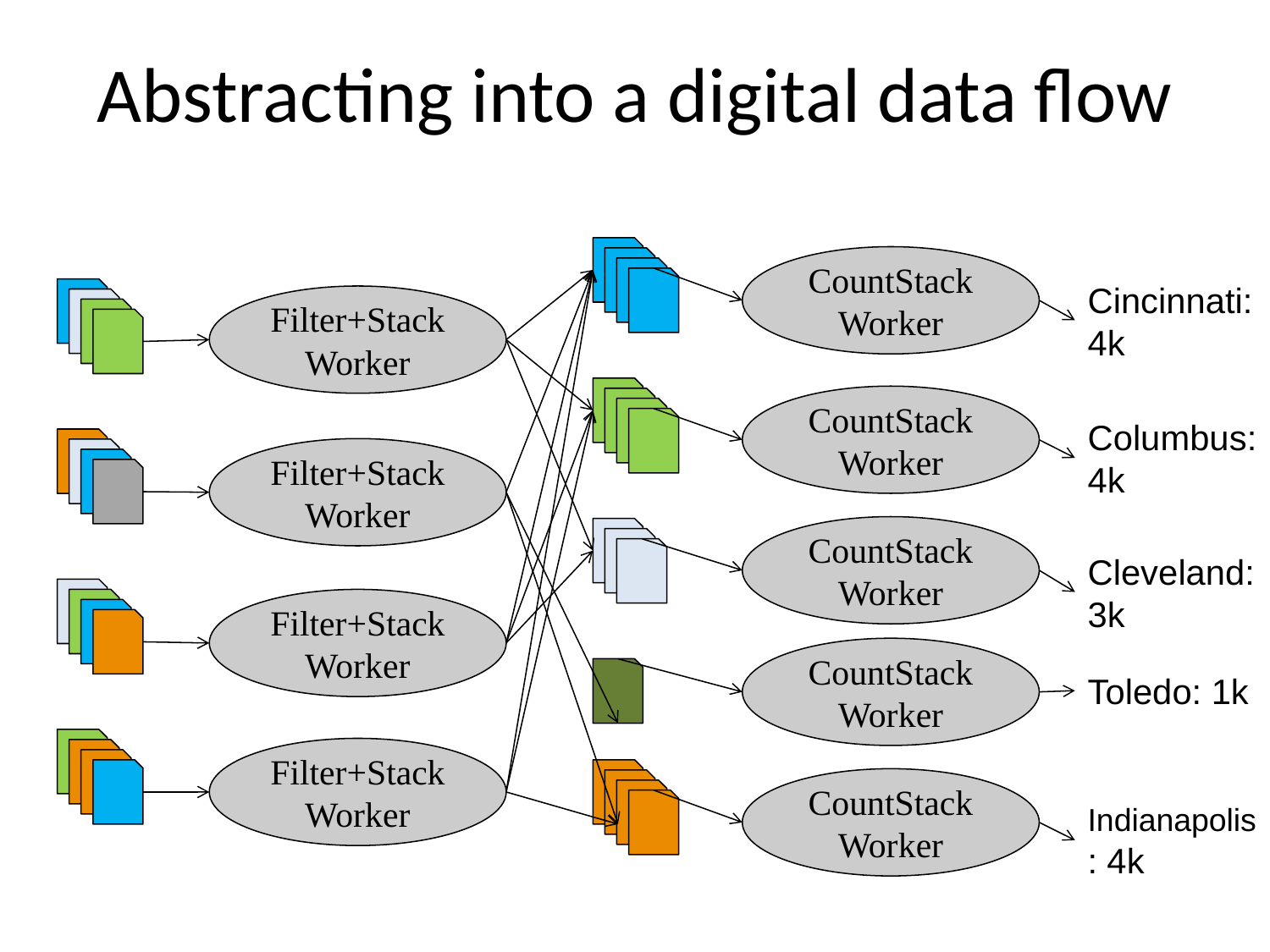

# Abstracting into a digital data flow

CountStack
Worker
CountStack
Worker
CountStack
Worker
CountStack
Worker
CountStack
Worker
Cincinnati: 4k
Columbus: 4k
Cleveland: 3k
Toledo: 1k
Indianapolis: 4k

Filter+Stack
Worker
Filter+Stack
Worker
Filter+Stack
Worker
Filter+Stack
Worker